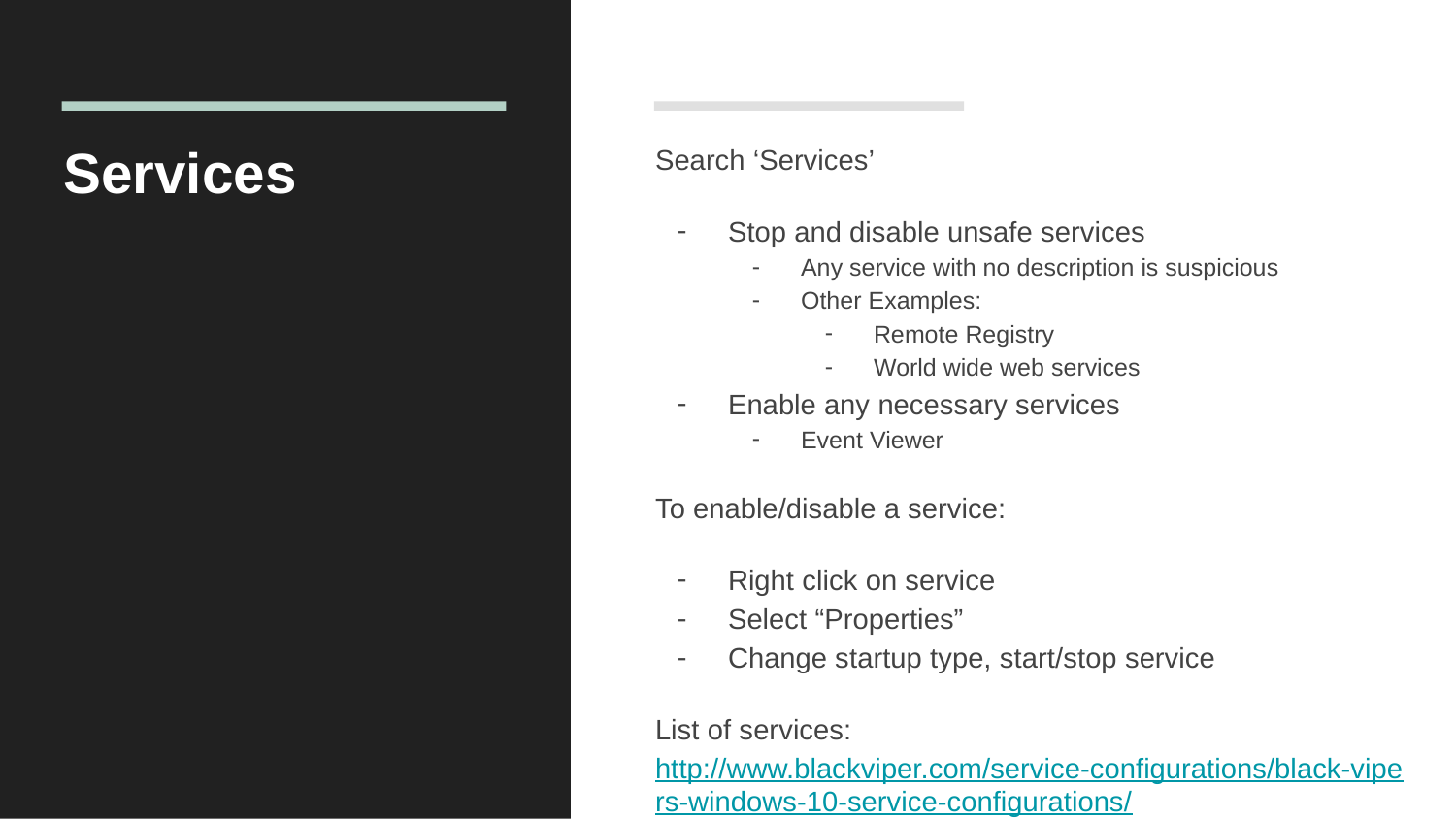

# Services
Search ‘Services’
Stop and disable unsafe services
Any service with no description is suspicious
Other Examples:
Remote Registry
World wide web services
Enable any necessary services
Event Viewer
To enable/disable a service:
Right click on service
Select “Properties”
Change startup type, start/stop service
List of services: http://www.blackviper.com/service-configurations/black-vipers-windows-10-service-configurations/